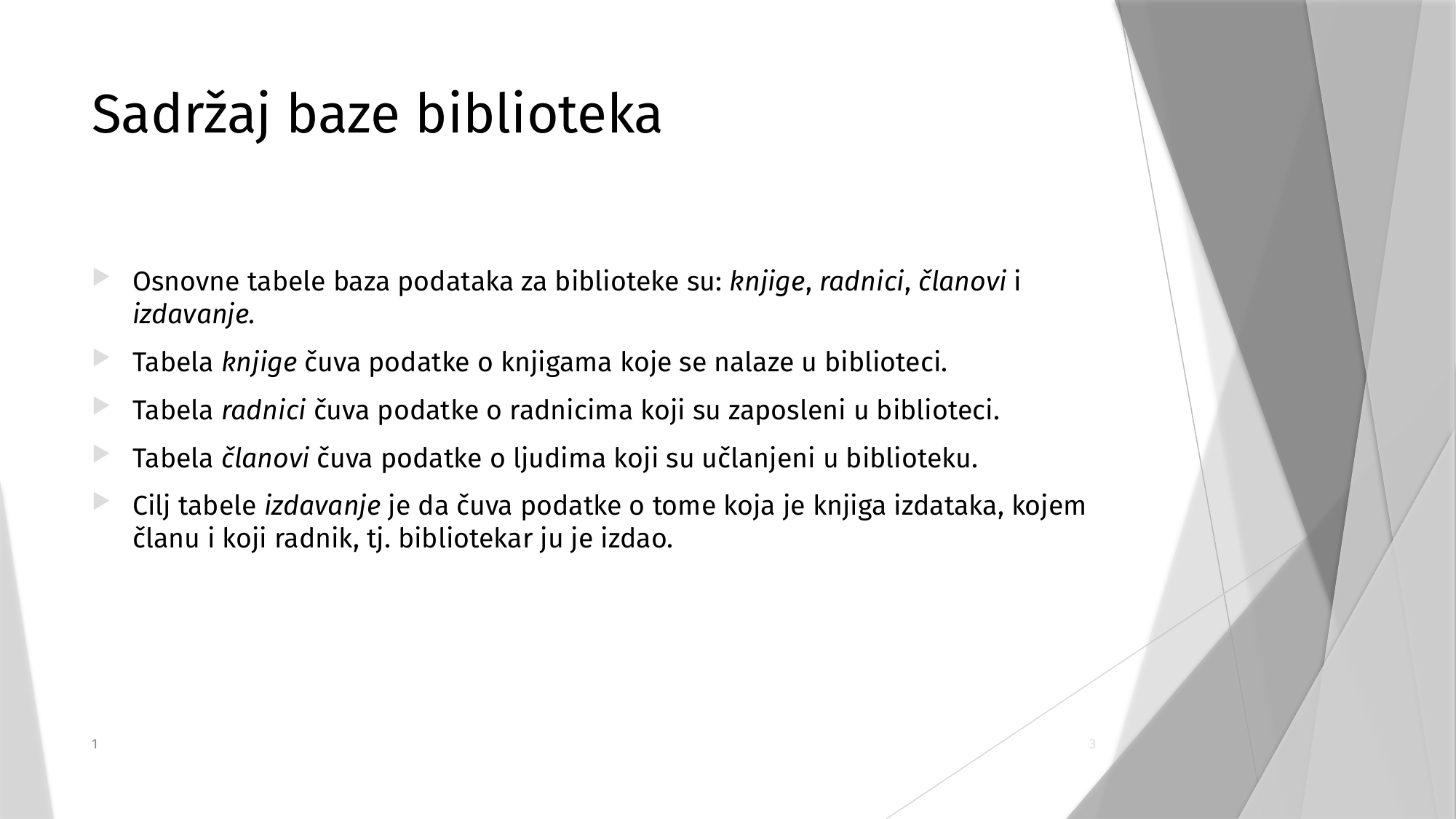

# Sadržaj baze biblioteka
Osnovne tabele baza podataka za biblioteke su: knjige, radnici, članovi i izdavanje.
Tabela knjige čuva podatke o knjigama koje se nalaze u biblioteci.
Tabela radnici čuva podatke o radnicima koji su zaposleni u biblioteci.
Tabela članovi čuva podatke o ljudima koji su učlanjeni u biblioteku.
Cilj tabele izdavanje je da čuva podatke o tome koja je knjiga izdataka, kojem članu i koji radnik, tj. bibliotekar ju je izdao.
1
3